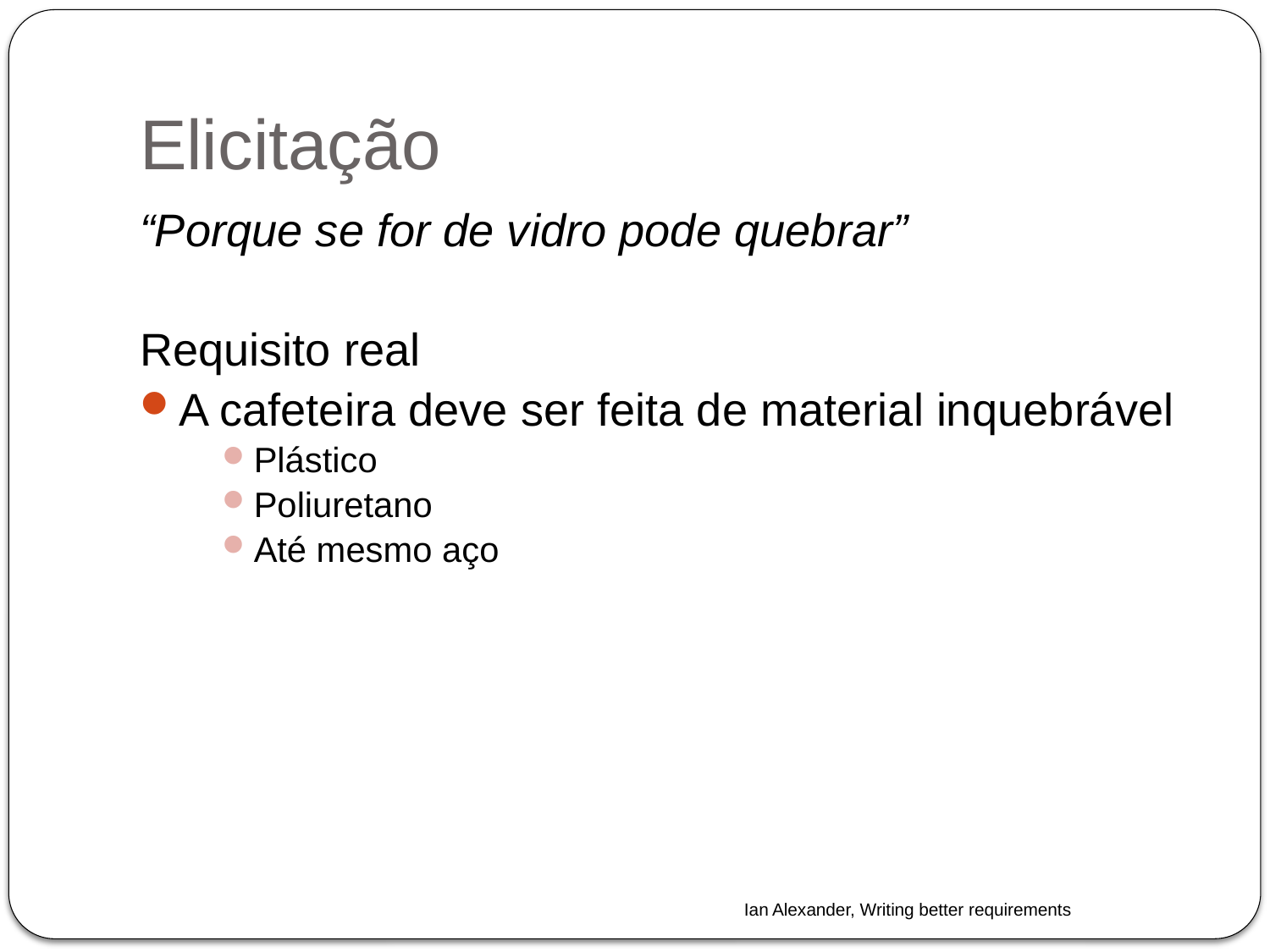

# Elicitação
“Porque se for de vidro pode quebrar”

Requisito real
A cafeteira deve ser feita de material inquebrável
Plástico
Poliuretano
Até mesmo aço

Ian Alexander, Writing better requirements